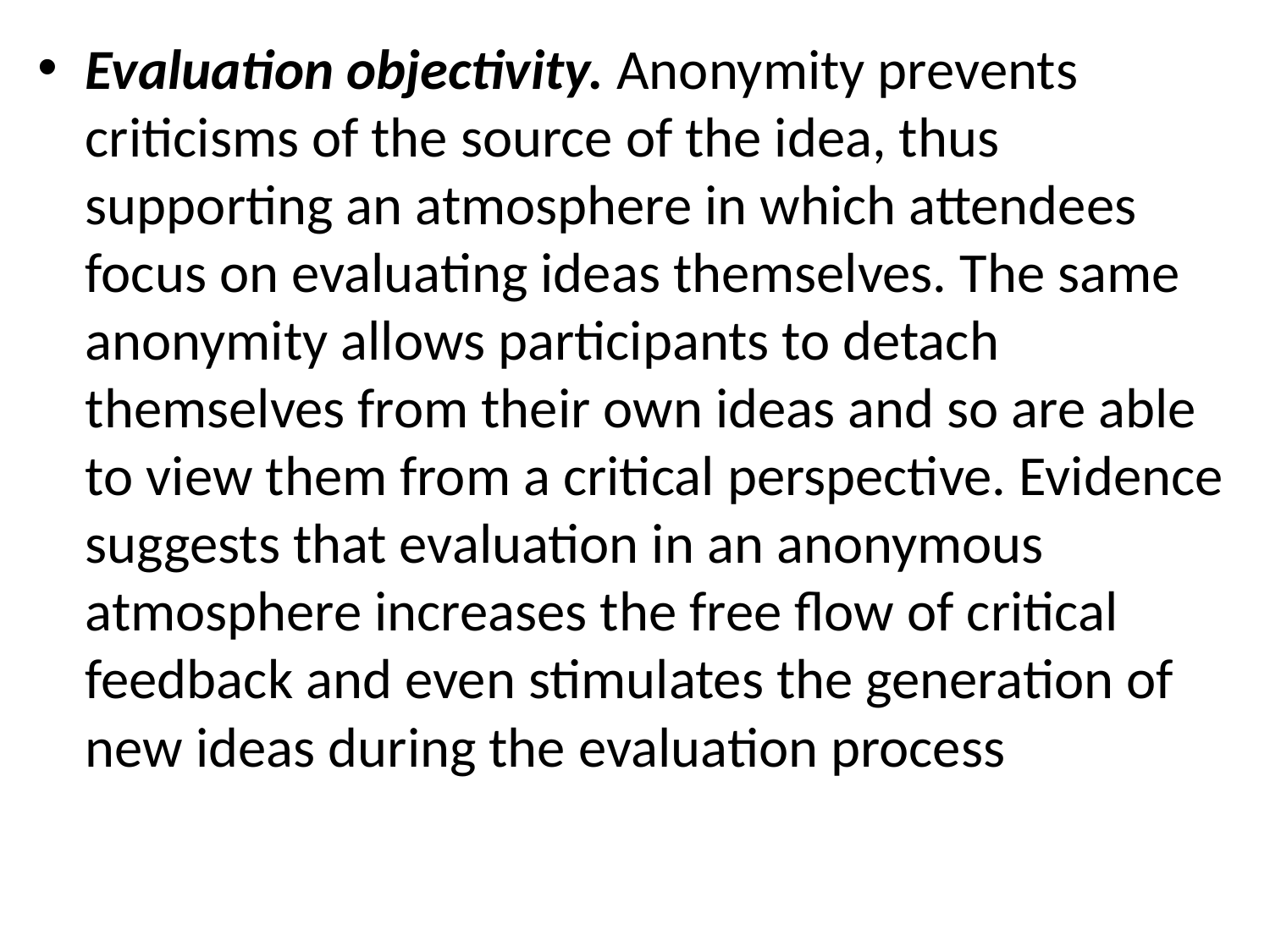

Evaluation objectivity. Anonymity prevents criticisms of the source of the idea, thus supporting an atmosphere in which attendees focus on evaluating ideas themselves. The same anonymity allows participants to detach themselves from their own ideas and so are able to view them from a critical perspective. Evidence suggests that evaluation in an anonymous atmosphere increases the free flow of critical feedback and even stimulates the generation of new ideas during the evaluation process